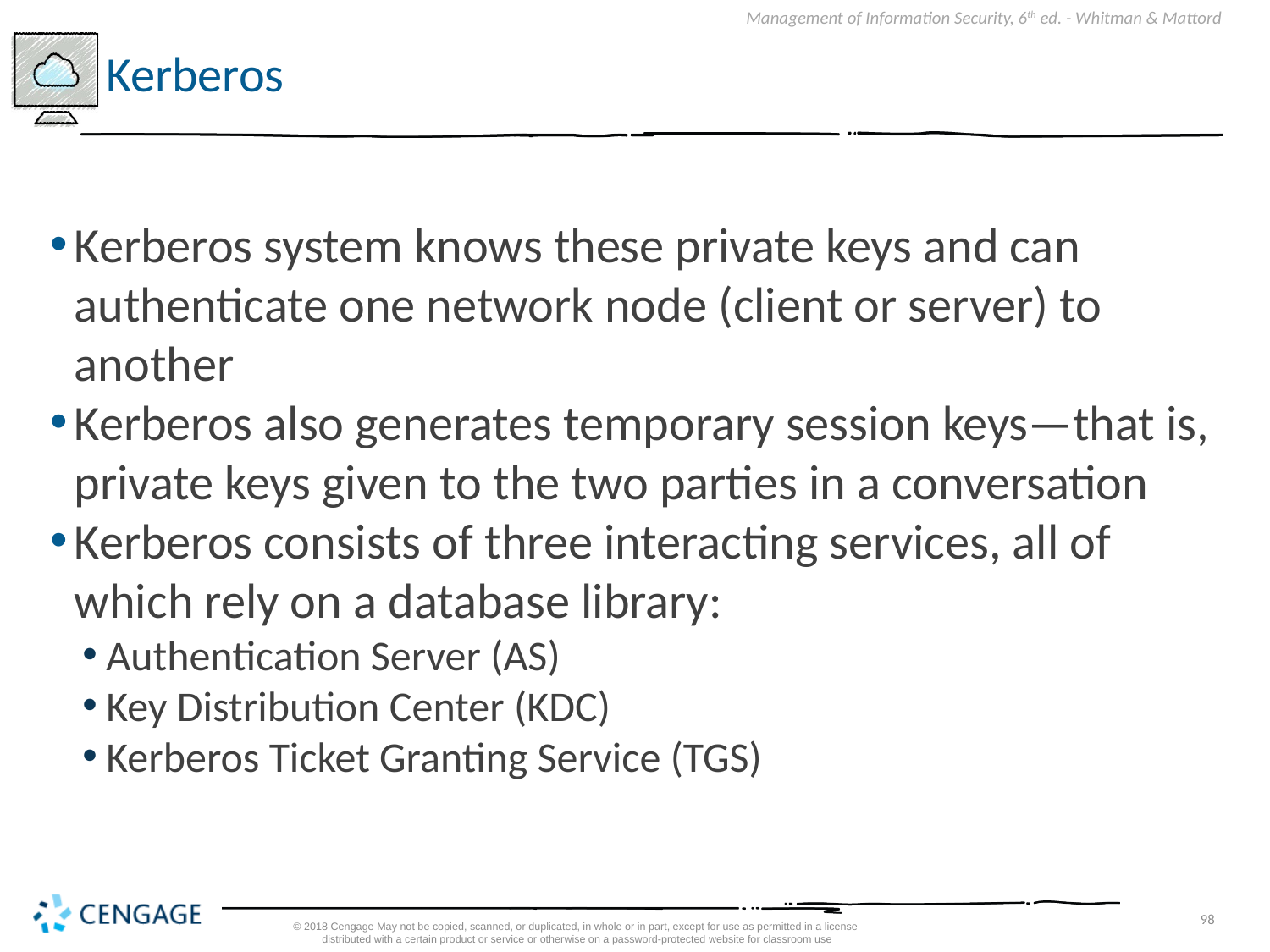

# Kerberos
Kerberos system knows these private keys and can authenticate one network node (client or server) to another
Kerberos also generates temporary session keys—that is, private keys given to the two parties in a conversation
Kerberos consists of three interacting services, all of which rely on a database library:
Authentication Server (AS)
Key Distribution Center (KDC)
Kerberos Ticket Granting Service (TGS)